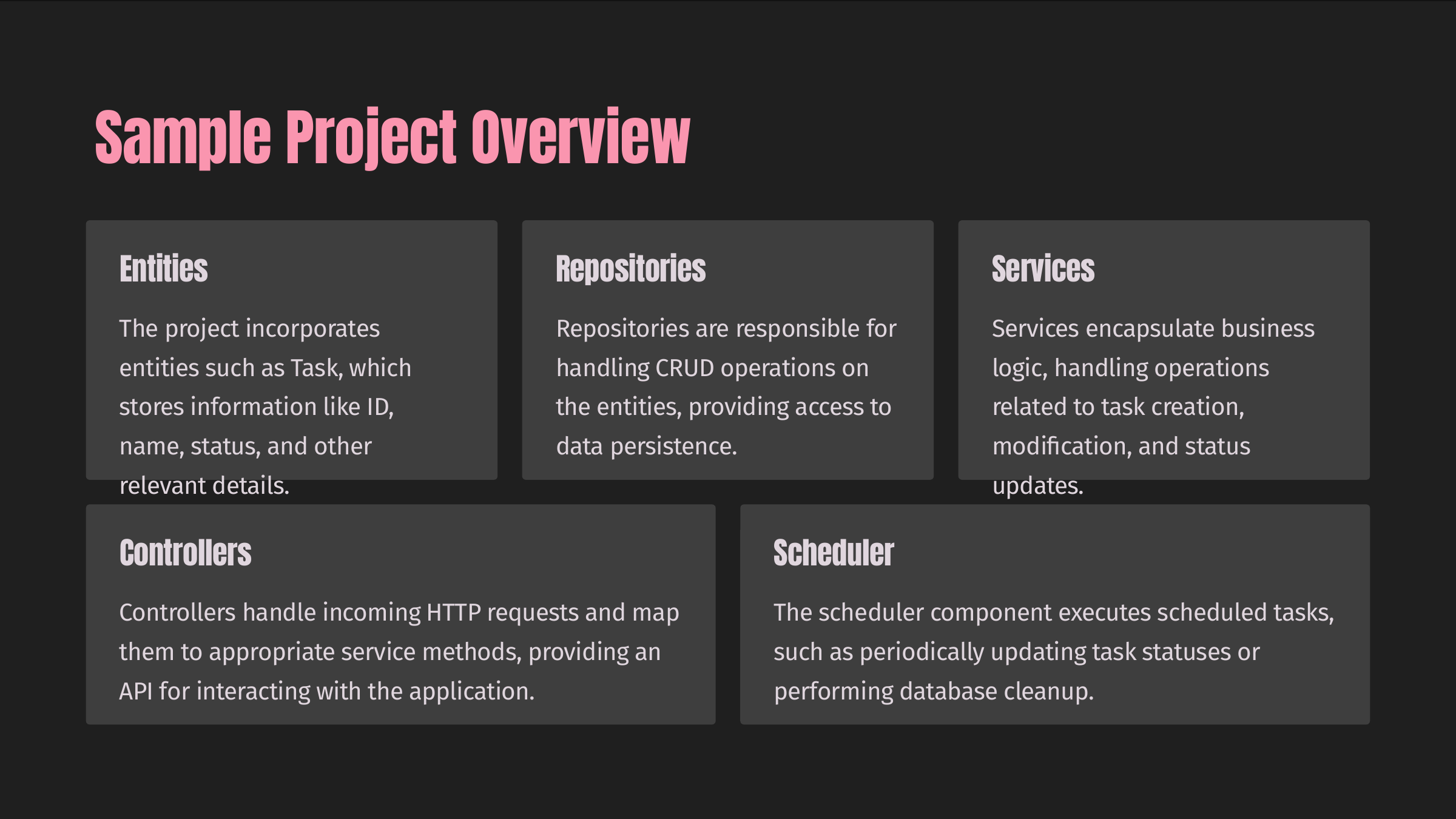

Sample Project Overview

Entities
Repositories
Services
The project incorporates entities such as Task, which stores information like ID, name, status, and other relevant details.
Repositories are responsible for handling CRUD operations on the entities, providing access to data persistence.
Services encapsulate business logic, handling operations related to task creation, modification, and status updates.

Controllers
Scheduler
Controllers handle incoming HTTP requests and map them to appropriate service methods, providing an API for interacting with the application.
The scheduler component executes scheduled tasks, such as periodically updating task statuses or performing database cleanup.